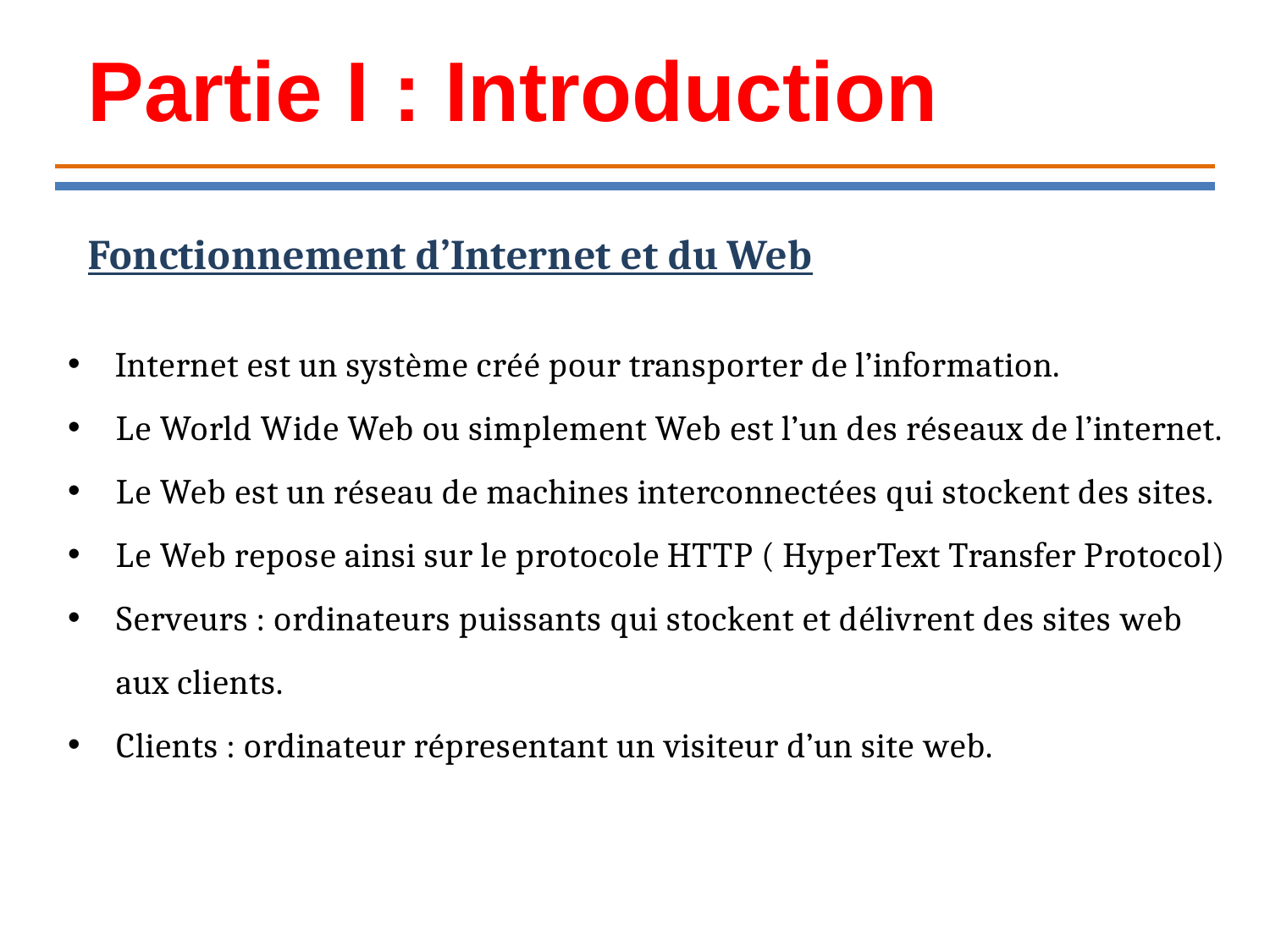

Partie I : Introduction
Fonctionnement d’Internet et du Web

Internet est un système créé pour transporter de l’information.
Le World Wide Web ou simplement Web est l’un des réseaux de l’internet.
Le Web est un réseau de machines interconnectées qui stockent des sites.
Le Web repose ainsi sur le protocole HTTP ( HyperText Transfer Protocol)
Serveurs : ordinateurs puissants qui stockent et délivrent des sites web aux clients.
Clients : ordinateur répresentant un visiteur d’un site web.